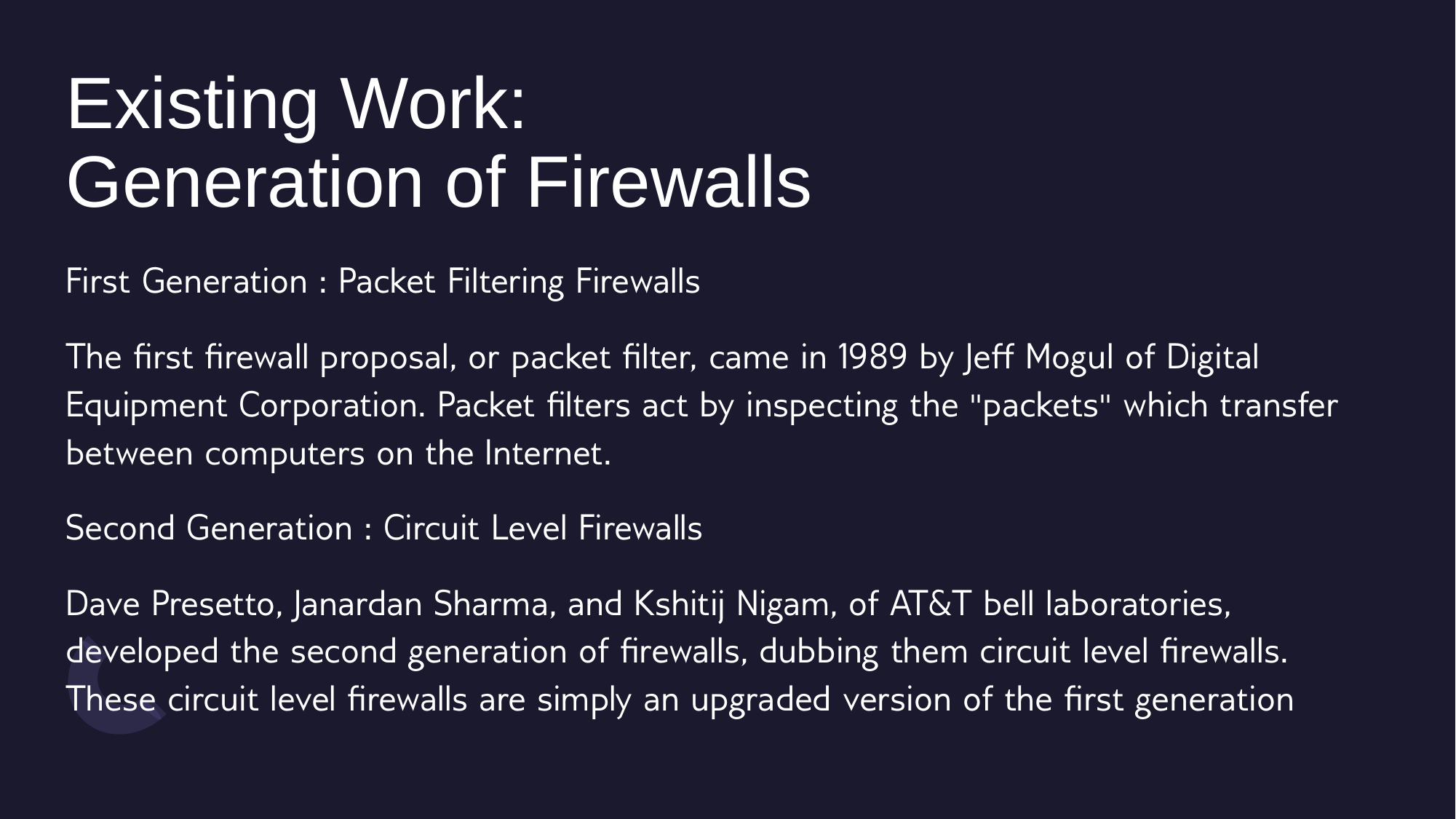

# Existing Work: Generation of Firewalls
First Generation : Packet Filtering Firewalls
The first firewall proposal, or packet filter, came in 1989 by Jeff Mogul of Digital Equipment Corporation. Packet filters act by inspecting the "packets" which transfer between computers on the Internet.
Second Generation : Circuit Level Firewalls
Dave Presetto, Janardan Sharma, and Kshitij Nigam, of AT&T bell laboratories, developed the second generation of firewalls, dubbing them circuit level firewalls. These circuit level firewalls are simply an upgraded version of the first generation